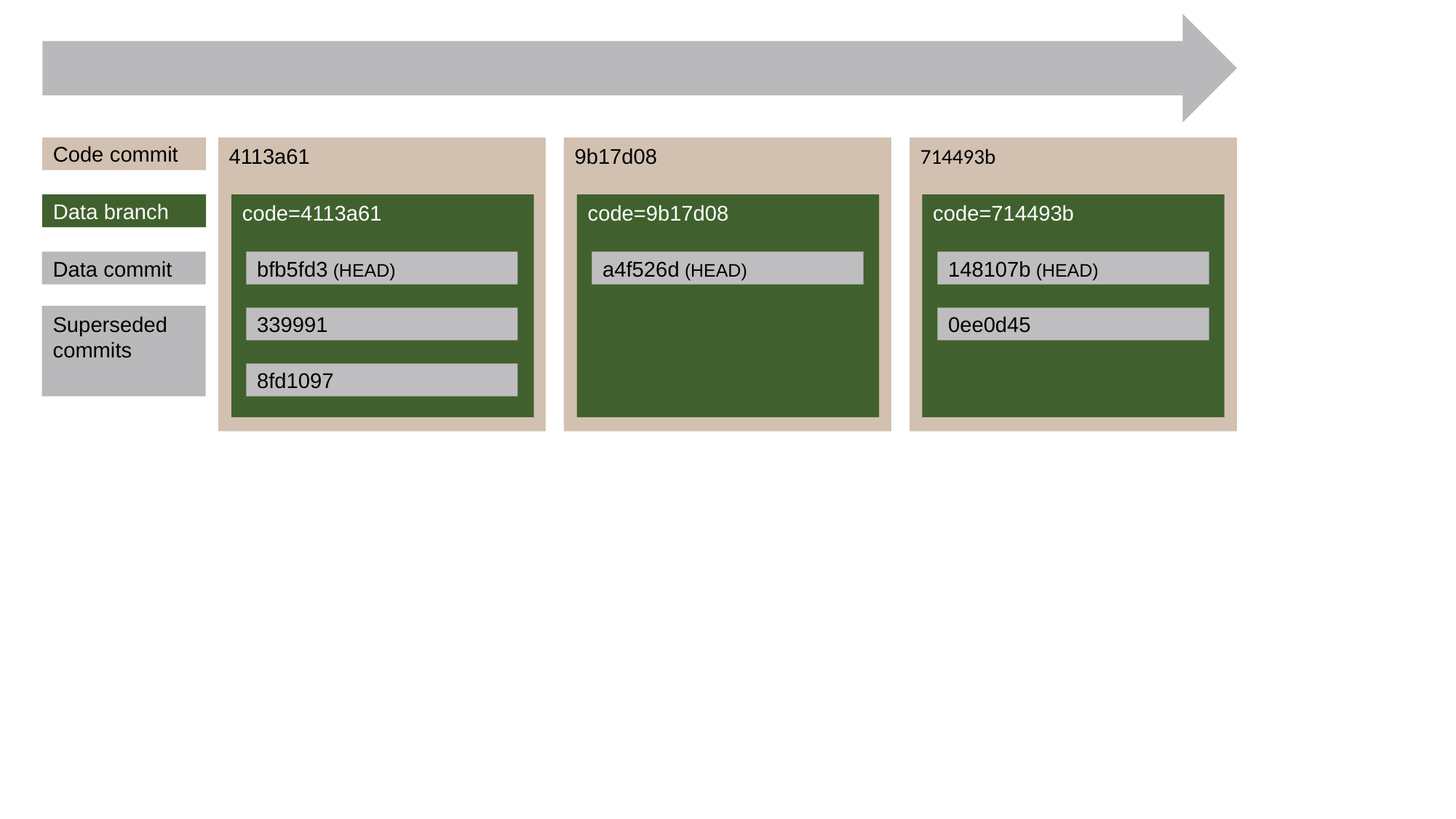

4113a61
9b17d08
714493b
Code commit
Data branch
code=4113a61
code=9b17d08
code=714493b
Data commit
a4f526d (HEAD)
bfb5fd3 (HEAD)
148107b (HEAD)
Superseded
commits
339991
0ee0d45
8fd1097